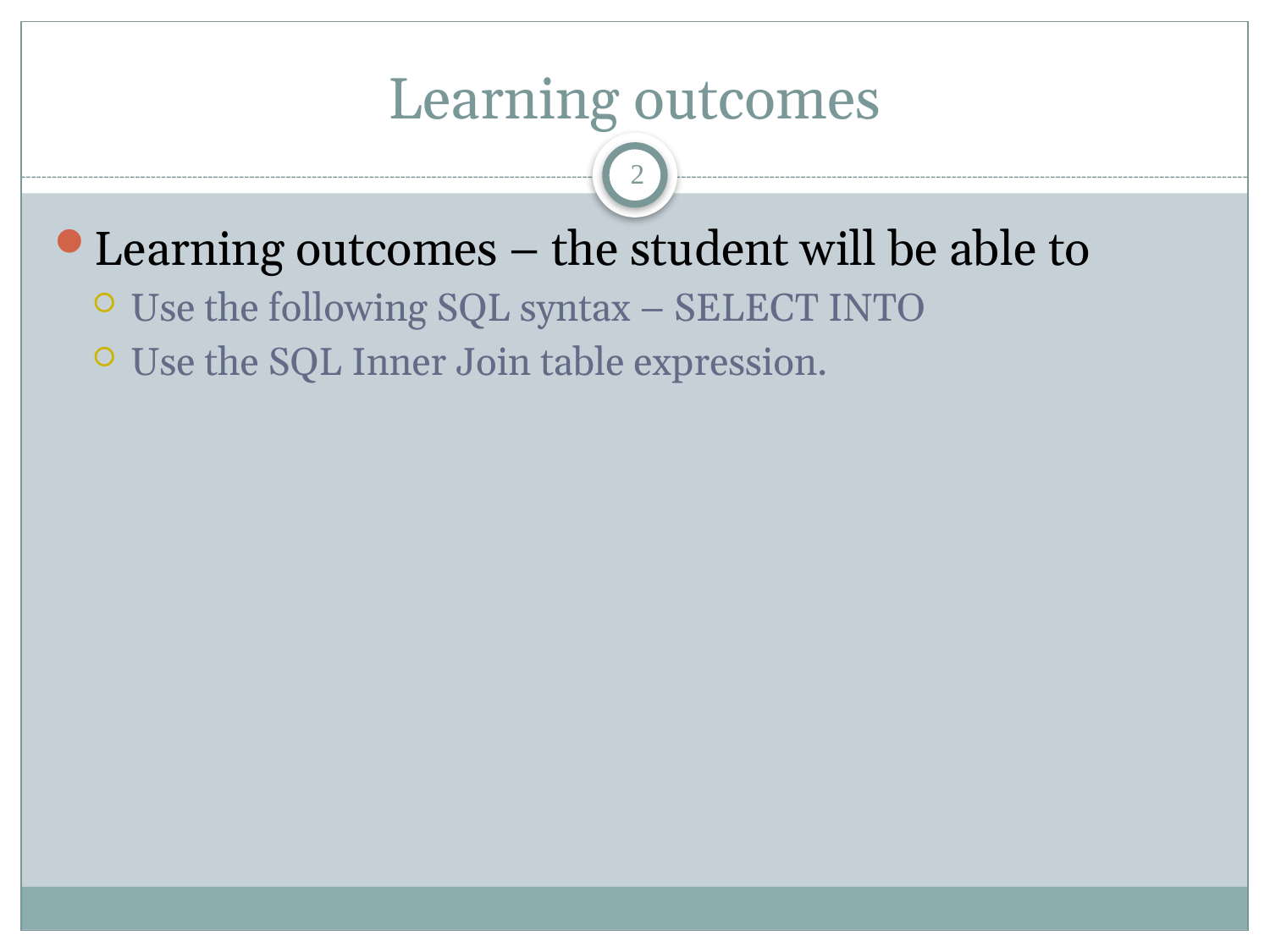

# Learning outcomes
2
Learning outcomes – the student will be able to
Use the following SQL syntax – SELECT INTO
Use the SQL Inner Join table expression.